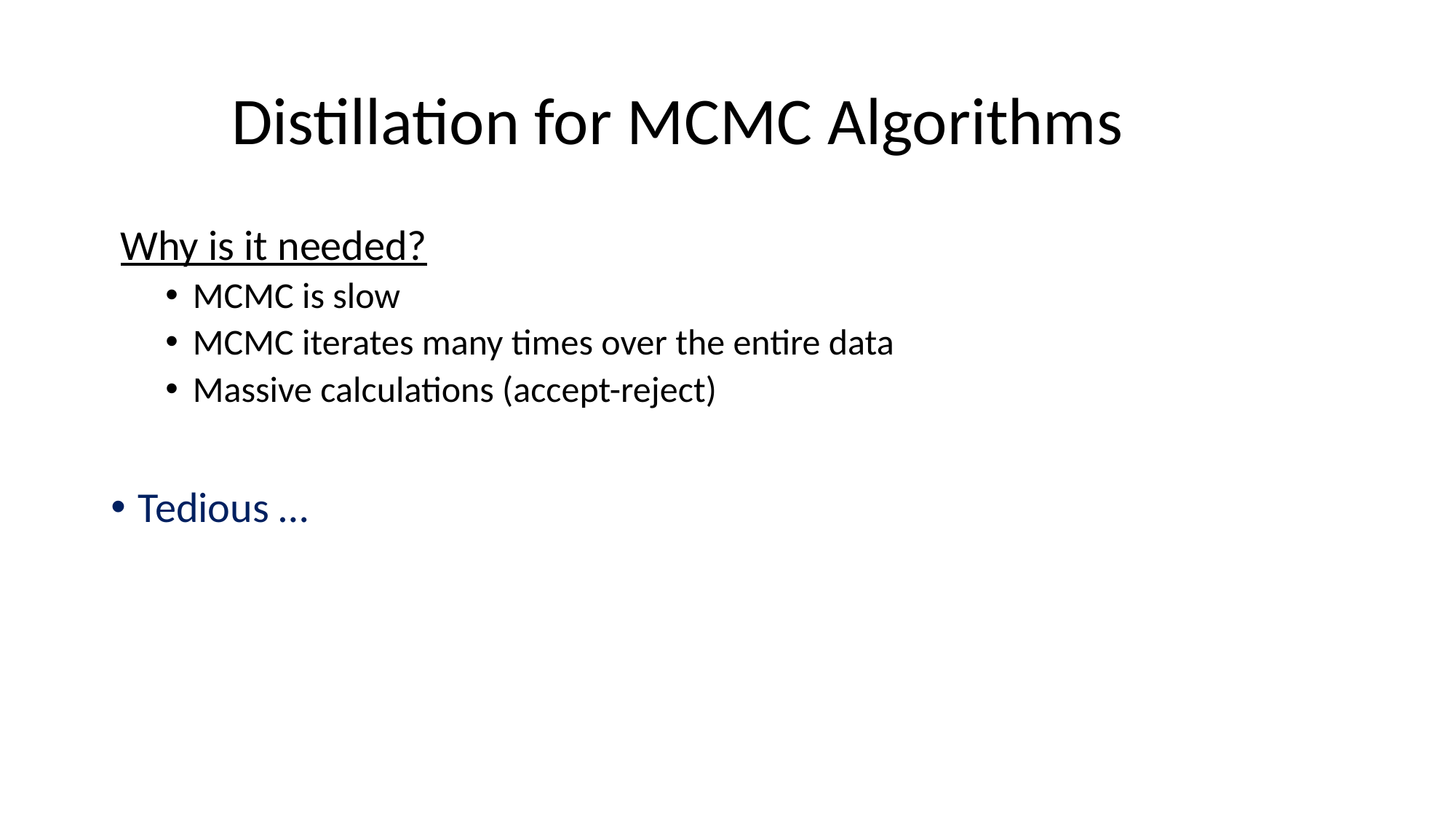

# Distillation for MCMC Algorithms
 Why is it needed?
MCMC is slow
MCMC iterates many times over the entire data
Massive calculations (accept-reject)

Tedious …